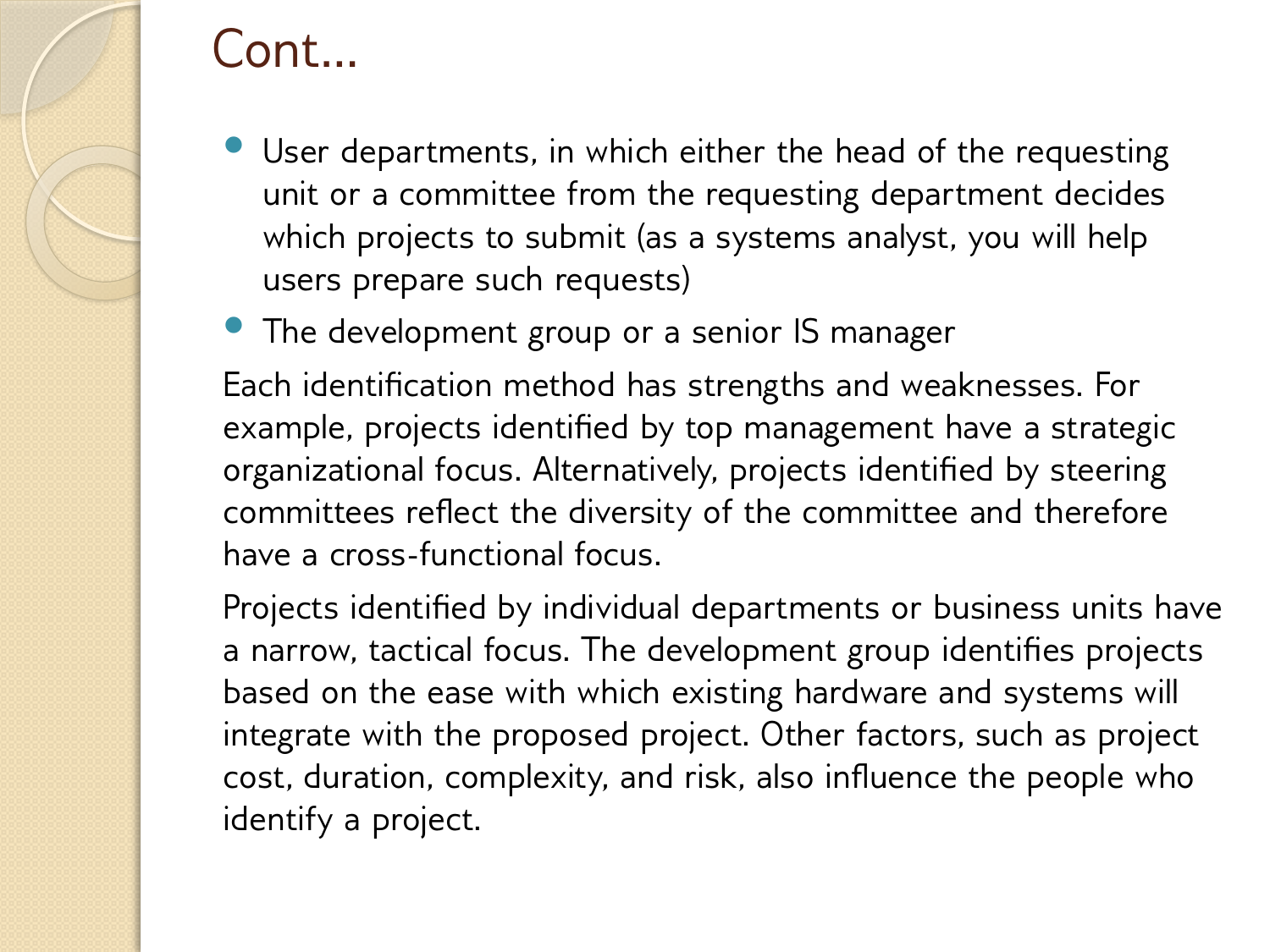

# Cont…
User departments, in which either the head of the requesting unit or a committee from the requesting department decides which projects to submit (as a systems analyst, you will help users prepare such requests)
The development group or a senior IS manager
Each identification method has strengths and weaknesses. For example, projects identified by top management have a strategic organizational focus. Alternatively, projects identified by steering committees reflect the diversity of the committee and therefore have a cross-functional focus.
Projects identified by individual departments or business units have a narrow, tactical focus. The development group identifies projects based on the ease with which existing hardware and systems will integrate with the proposed project. Other factors, such as project cost, duration, complexity, and risk, also influence the people who identify a project.